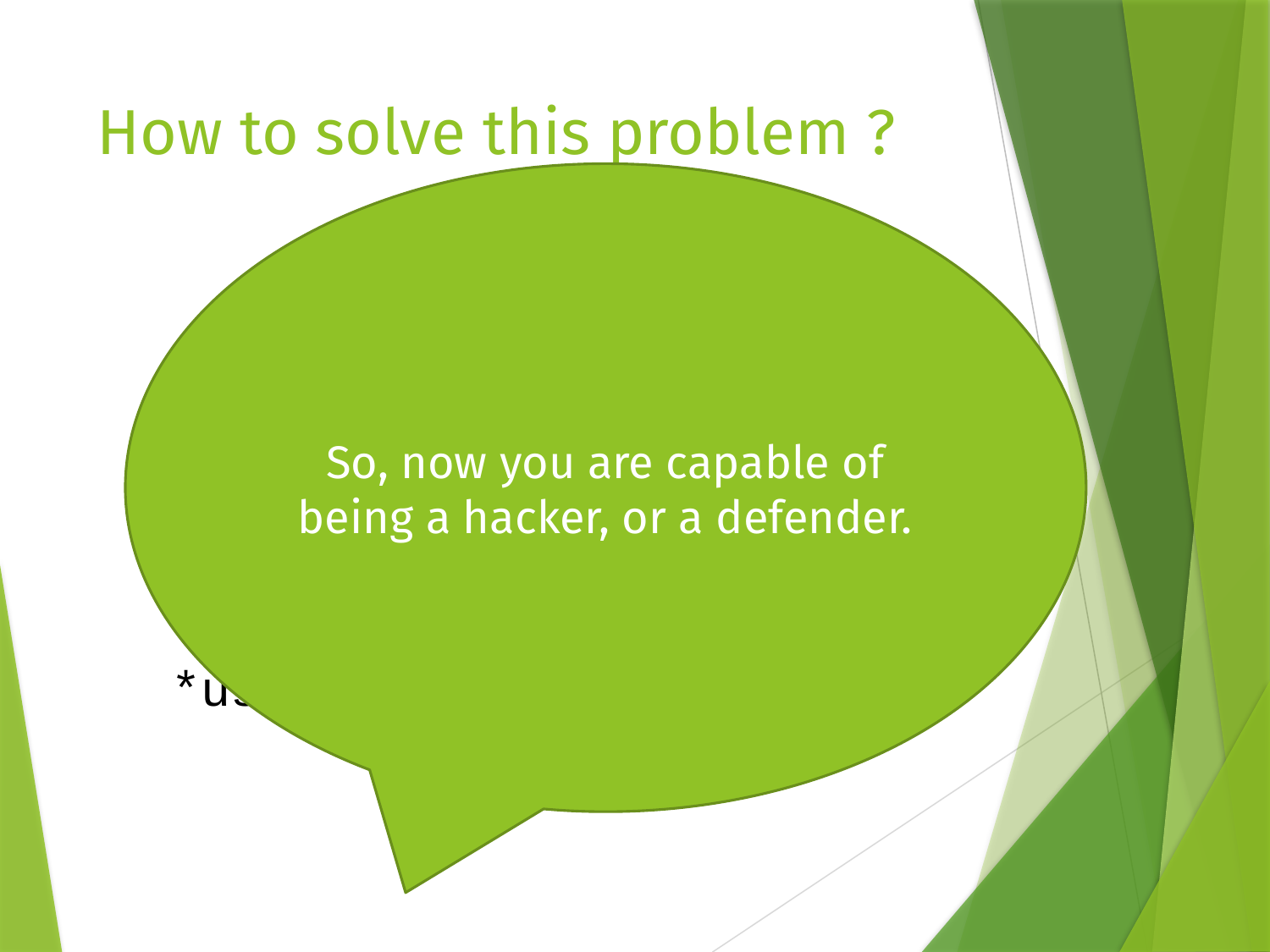

# How to solve this problem ?
So, now you are capable of being a hacker, or a defender.
int copy_from_kernel(void *user_dest, int maxlen)

int copy_from_kernel(void *user_dest, size_t maxlen)